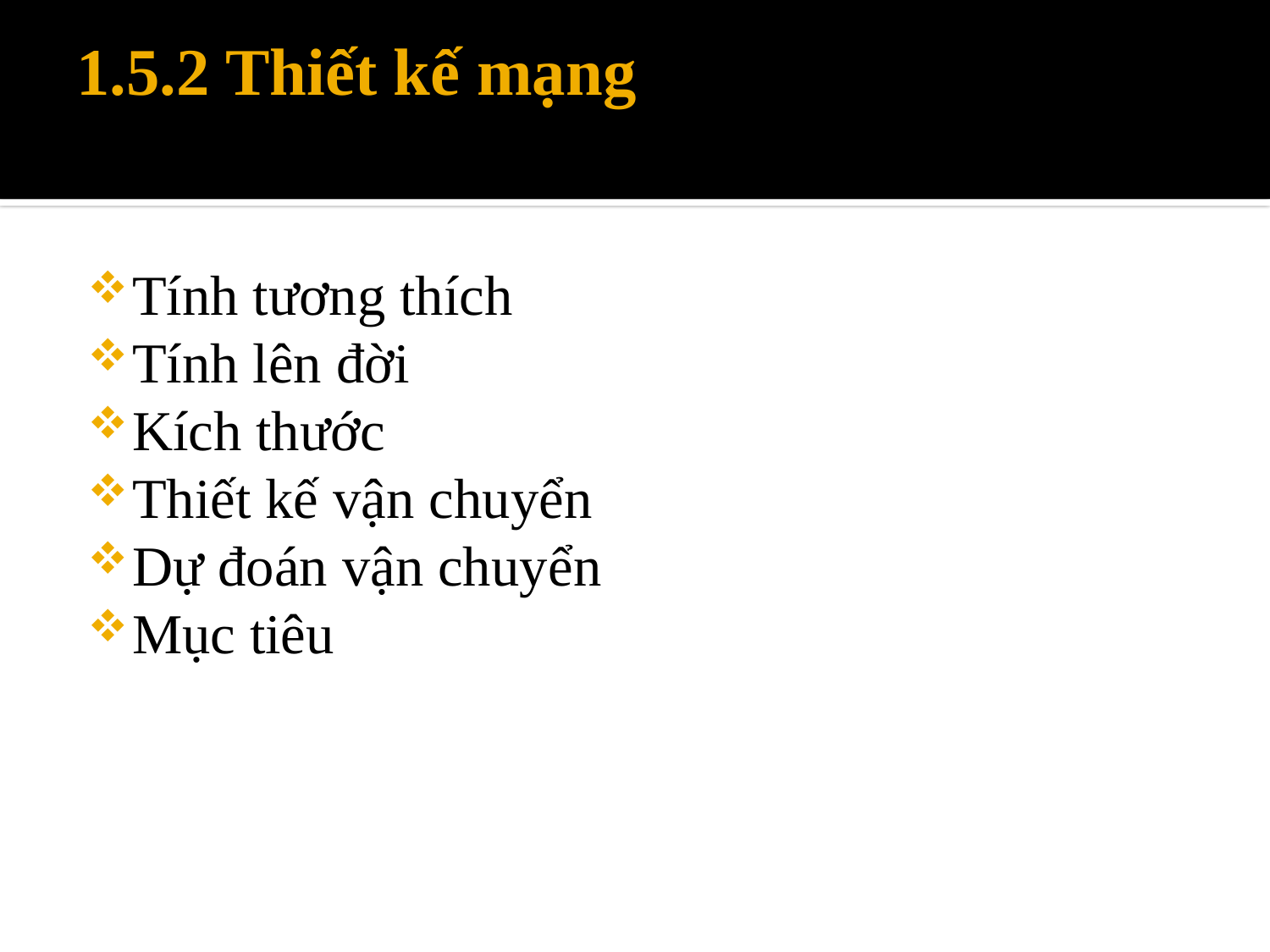

# 1.5.2 Thiết kế mạng
Tính tương thích
Tính lên đời
Kích thước
Thiết kế vận chuyển
Dự đoán vận chuyển
Mục tiêu